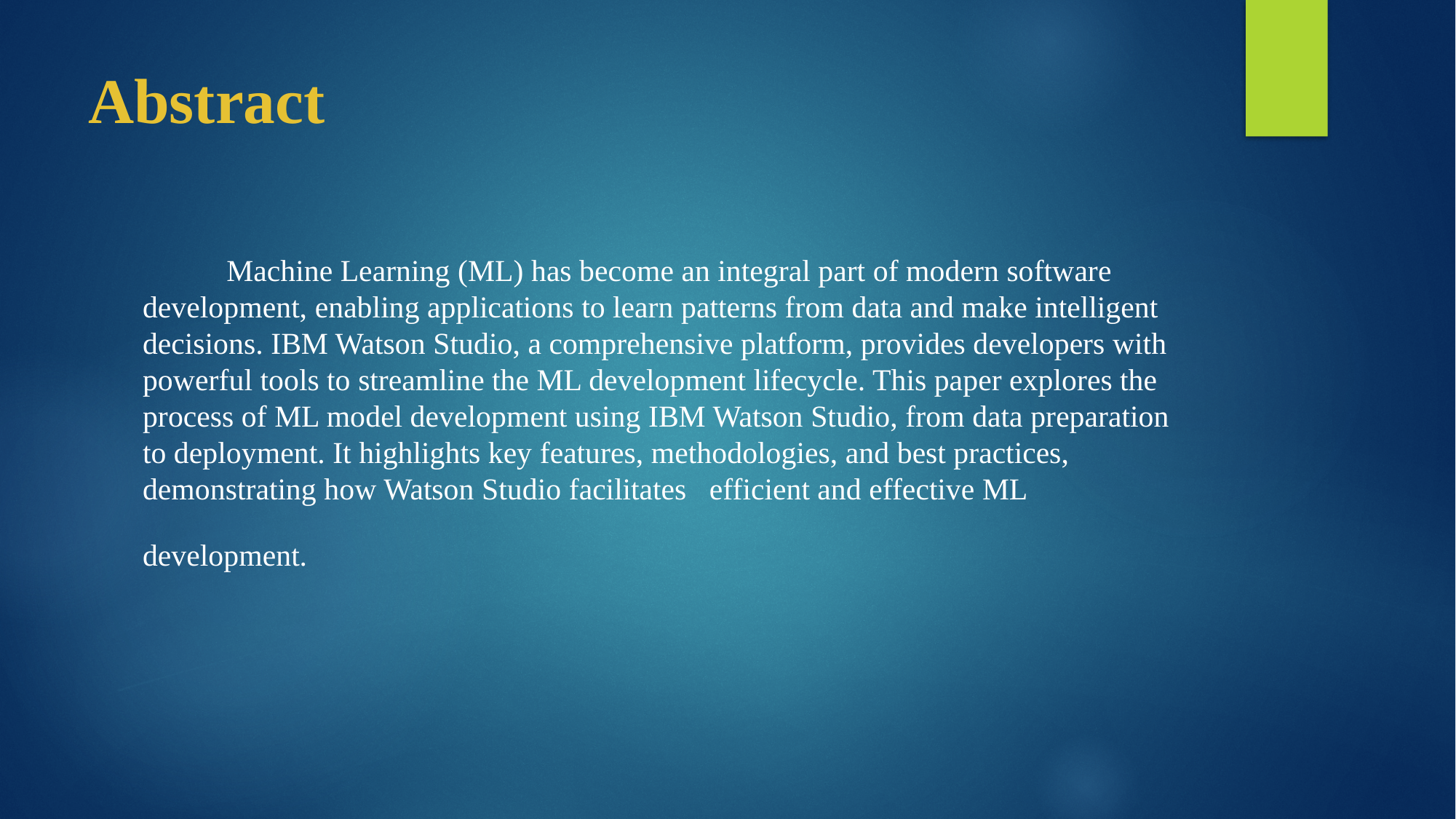

# Abstract
           Machine Learning (ML) has become an integral part of modern software development, enabling applications to learn patterns from data and make intelligent decisions. IBM Watson Studio, a comprehensive platform, provides developers with powerful tools to streamline the ML development lifecycle. This paper explores the process of ML model development using IBM Watson Studio, from data preparation to deployment. It highlights key features, methodologies, and best practices, demonstrating how Watson Studio facilitates   efficient and effective ML development.